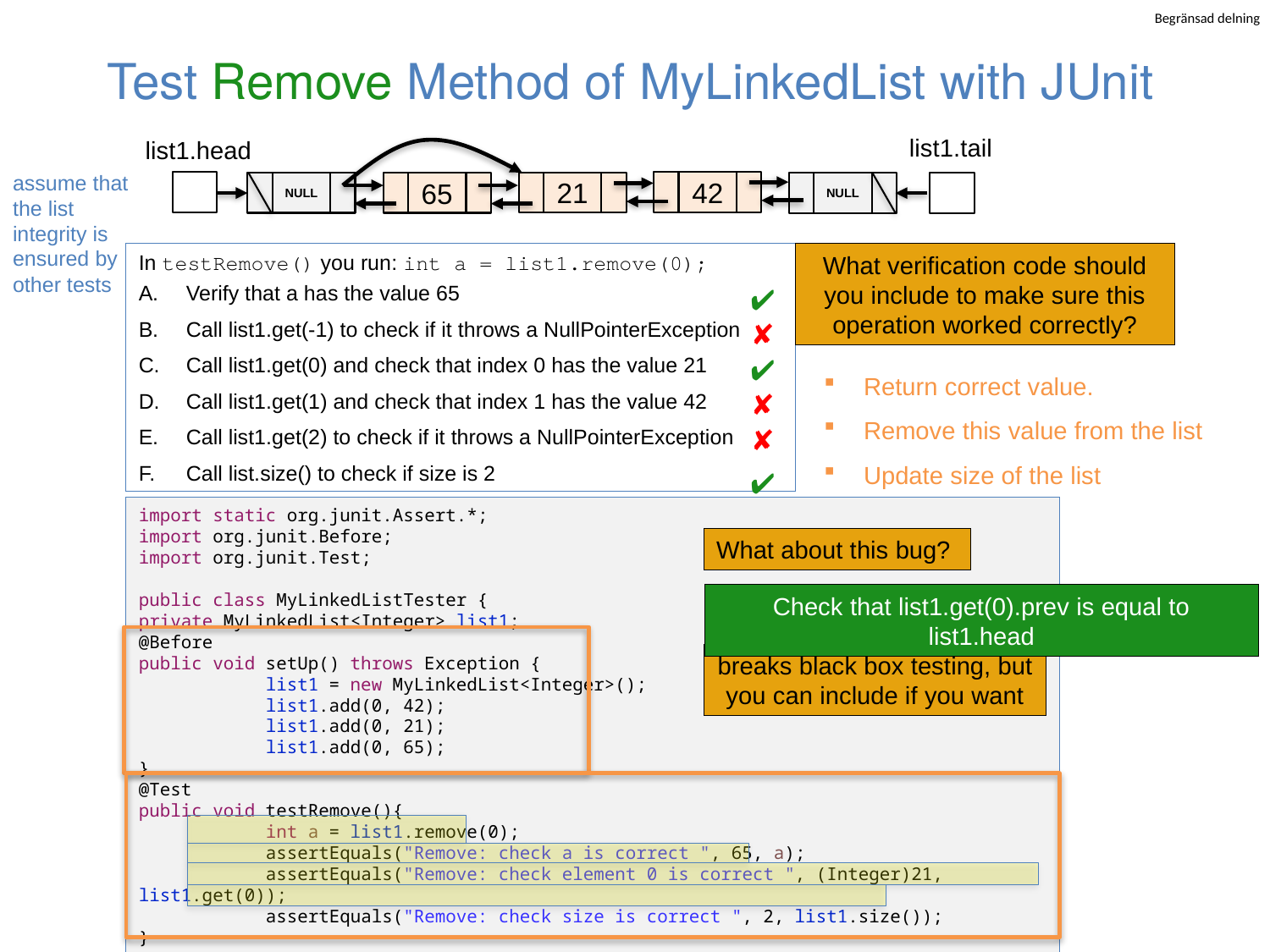

# Test Remove Method of MyLinkedList with JUnit
list1.tail
list1.head

assume that the list integrity is ensured by other tests

42

21

NULL

65

NULL

In testRemove() you run: int a = list1.remove(0);
Verify that a has the value 65
Call list1.get(-1) to check if it throws a NullPointerException
Call list1.get(0) and check that index 0 has the value 21
Call list1.get(1) and check that index 1 has the value 42
Call list1.get(2) to check if it throws a NullPointerException
Call list.size() to check if size is 2
What verification code should you include to make sure this operation worked correctly?
✔️
✘
✔️
Return correct value.
Remove this value from the list
Update size of the list
✘
✘
✔️
import static org.junit.Assert.*;
import org.junit.Before;
import org.junit.Test;

public class MyLinkedListTester {
private MyLinkedList<Integer> list1;
@Before
public void setUp() throws Exception {
	list1 = new MyLinkedList<Integer>();
	list1.add(0, 42);
	list1.add(0, 21);
	list1.add(0, 65);
}
@Test
public void testRemove(){
	int a = list1.remove(0);
	assertEquals("Remove: check a is correct ", 65, a);
	assertEquals("Remove: check element 0 is correct ", (Integer)21, list1.get(0));
	assertEquals("Remove: check size is correct ", 2, list1.size());
}
What about this bug?
Check that list1.get(0).prev is equal to list1.head

breaks black box testing, but you can include if you want